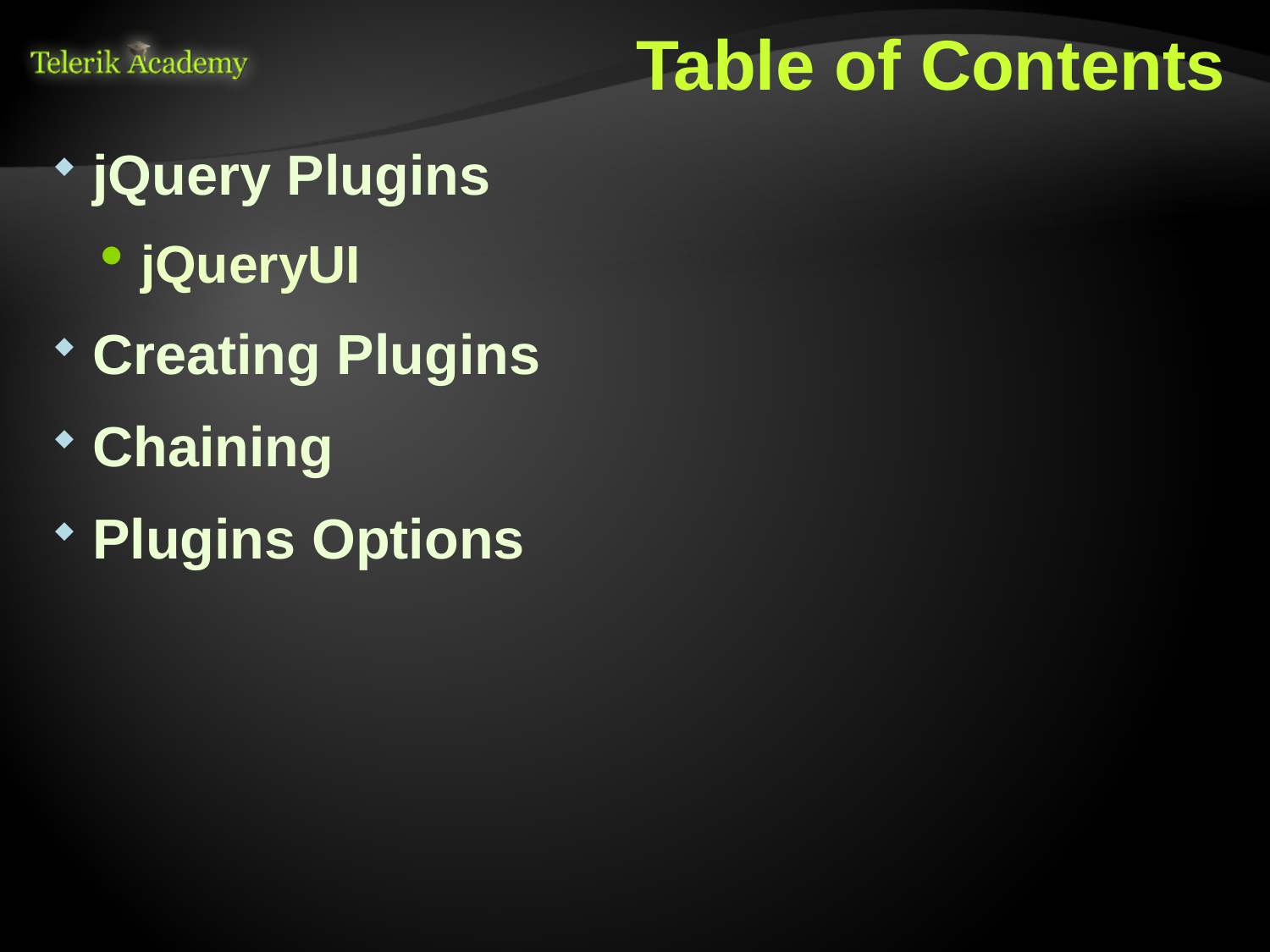

# Table of Contents
jQuery Plugins
jQueryUI
Creating Plugins
Chaining
Plugins Options